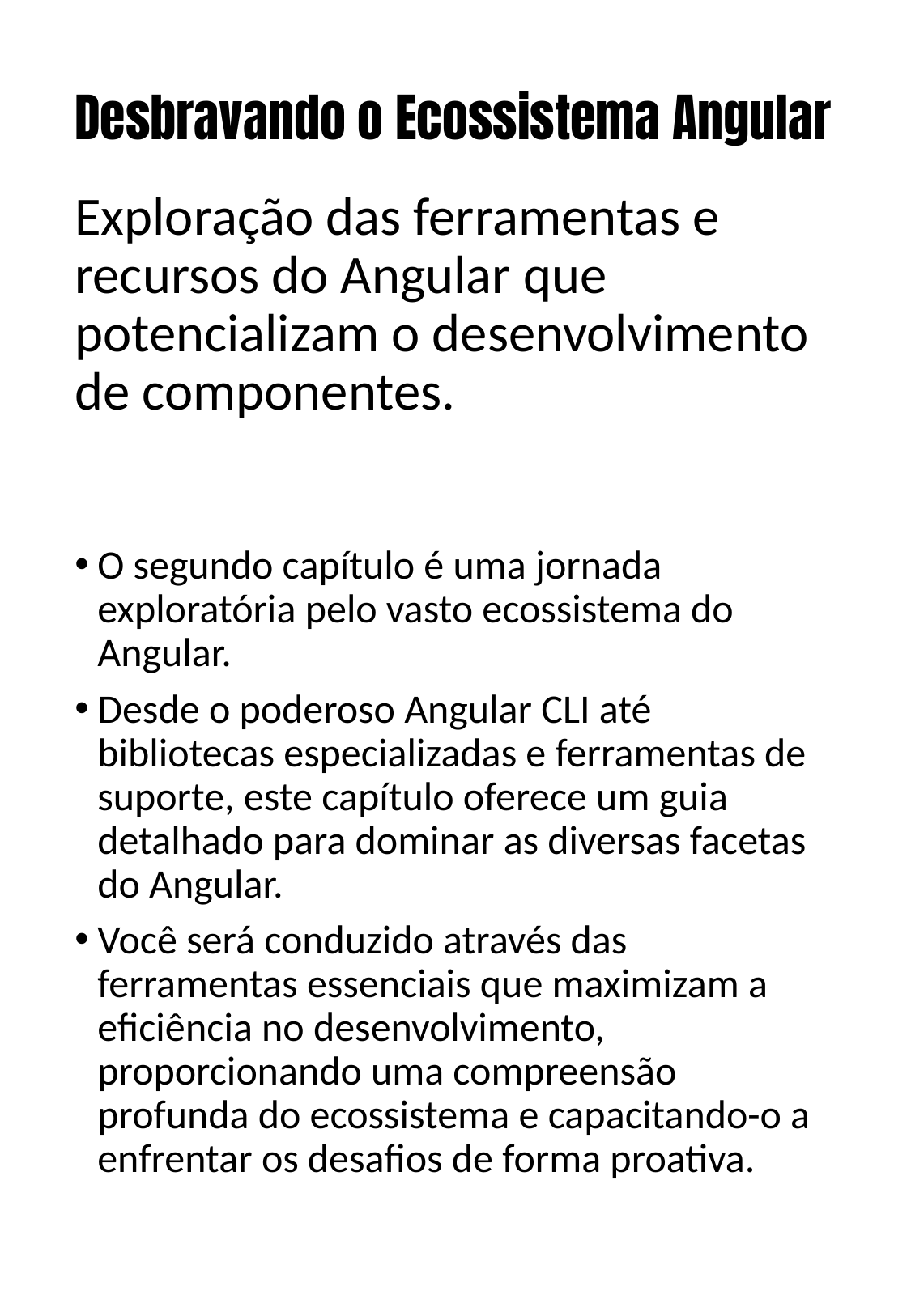

# Desbravando o Ecossistema Angular
Exploração das ferramentas e recursos do Angular que potencializam o desenvolvimento de componentes.

O segundo capítulo é uma jornada exploratória pelo vasto ecossistema do Angular.
Desde o poderoso Angular CLI até bibliotecas especializadas e ferramentas de suporte, este capítulo oferece um guia detalhado para dominar as diversas facetas do Angular.
Você será conduzido através das ferramentas essenciais que maximizam a eficiência no desenvolvimento, proporcionando uma compreensão profunda do ecossistema e capacitando-o a enfrentar os desafios de forma proativa.